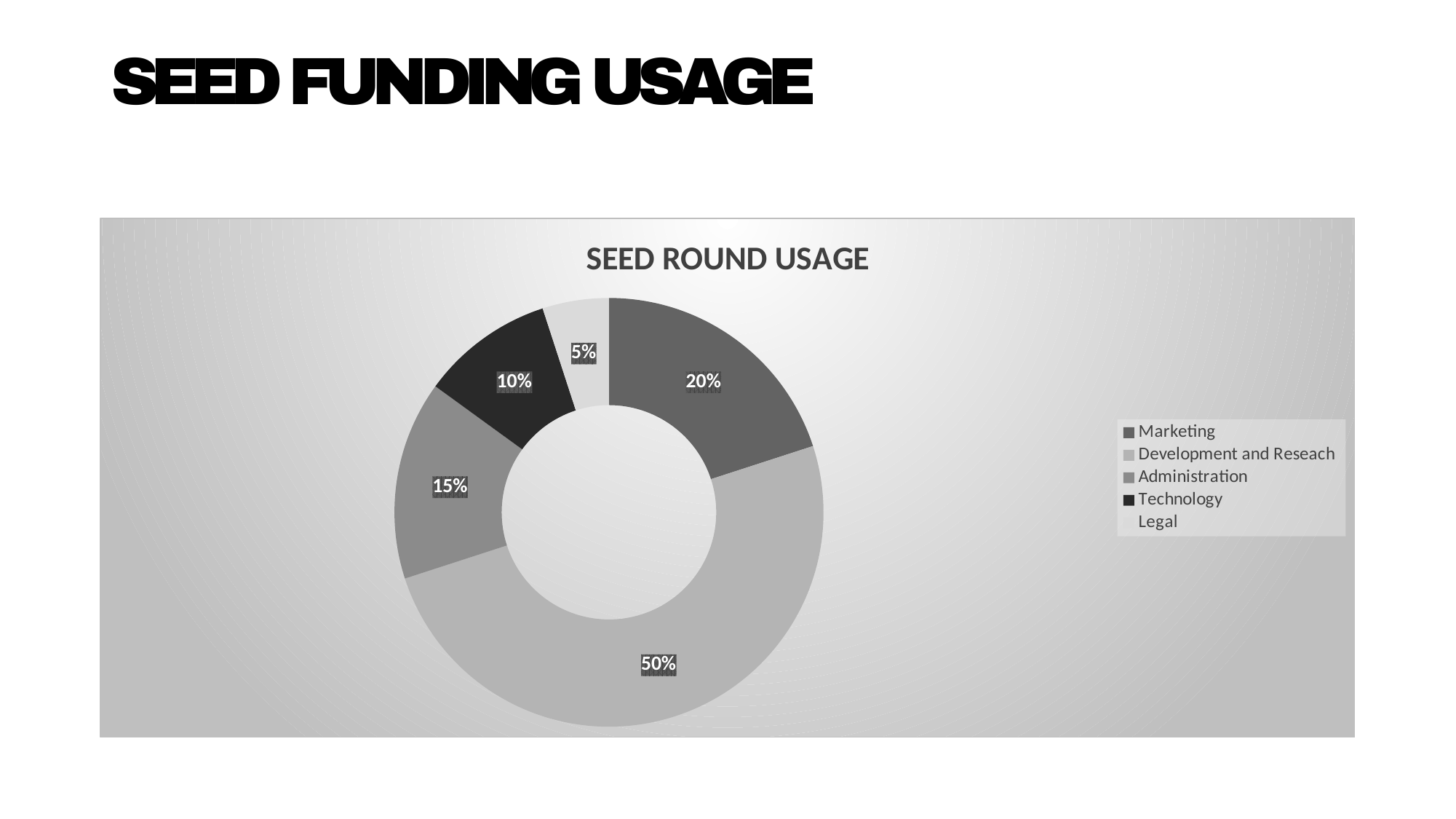

# SEED FUNDING USAGE

### Chart:

| Category | SEED ROUND USAGE |
|---|---|
| Marketing | 0.2 |
| Development and Reseach  | 0.5 |
| Administration | 0.15 |
| Technology | 0.1 |
| Legal | 0.05 |